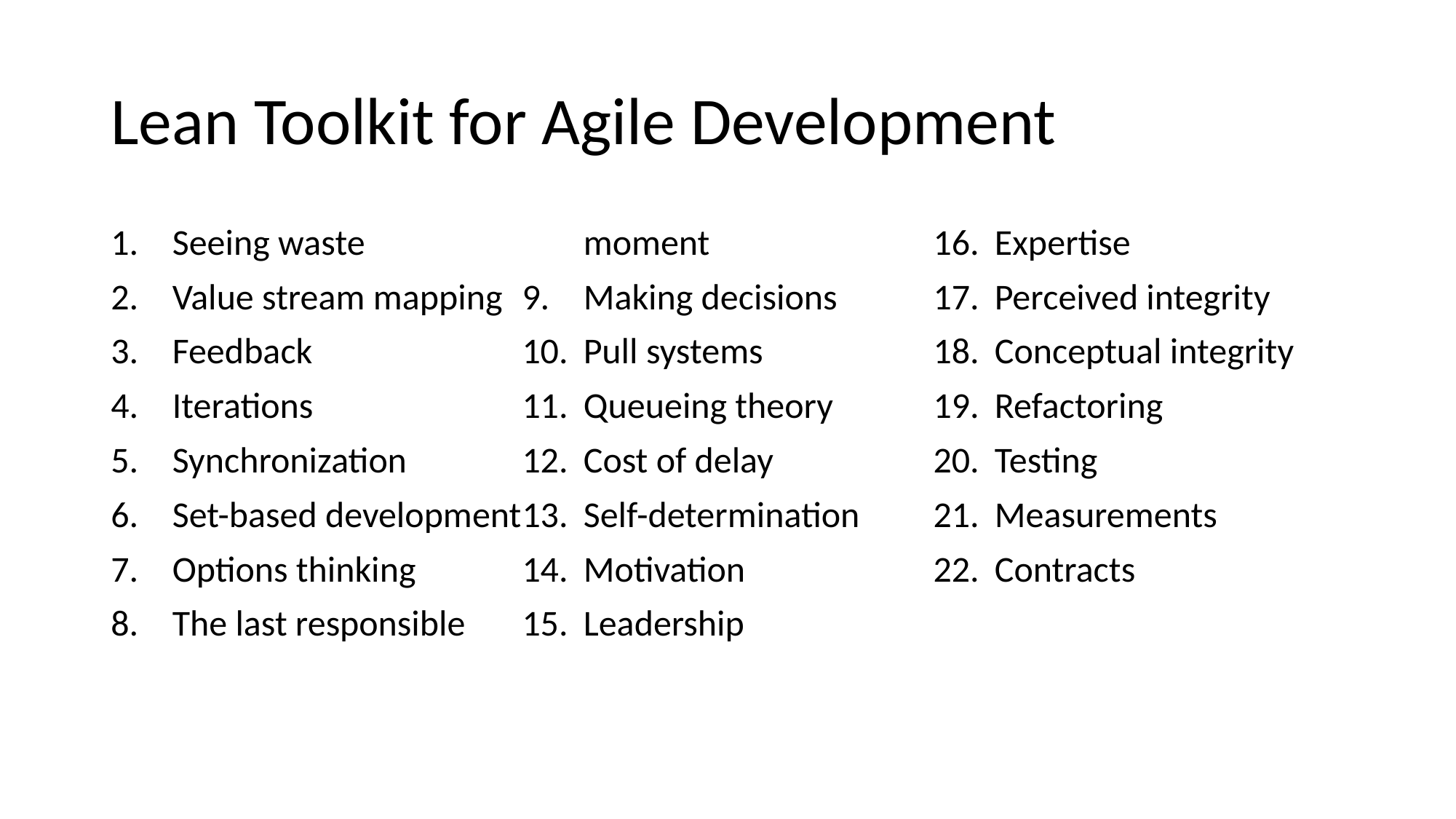

# Lean Toolkit for Agile Development
Seeing waste
Value stream mapping
Feedback
Iterations
Synchronization
Set-based development
Options thinking
The last responsible moment
Making decisions
Pull systems
Queueing theory
Cost of delay
Self-determination
Motivation
Leadership
Expertise
Perceived integrity
Conceptual integrity
Refactoring
Testing
Measurements
Contracts